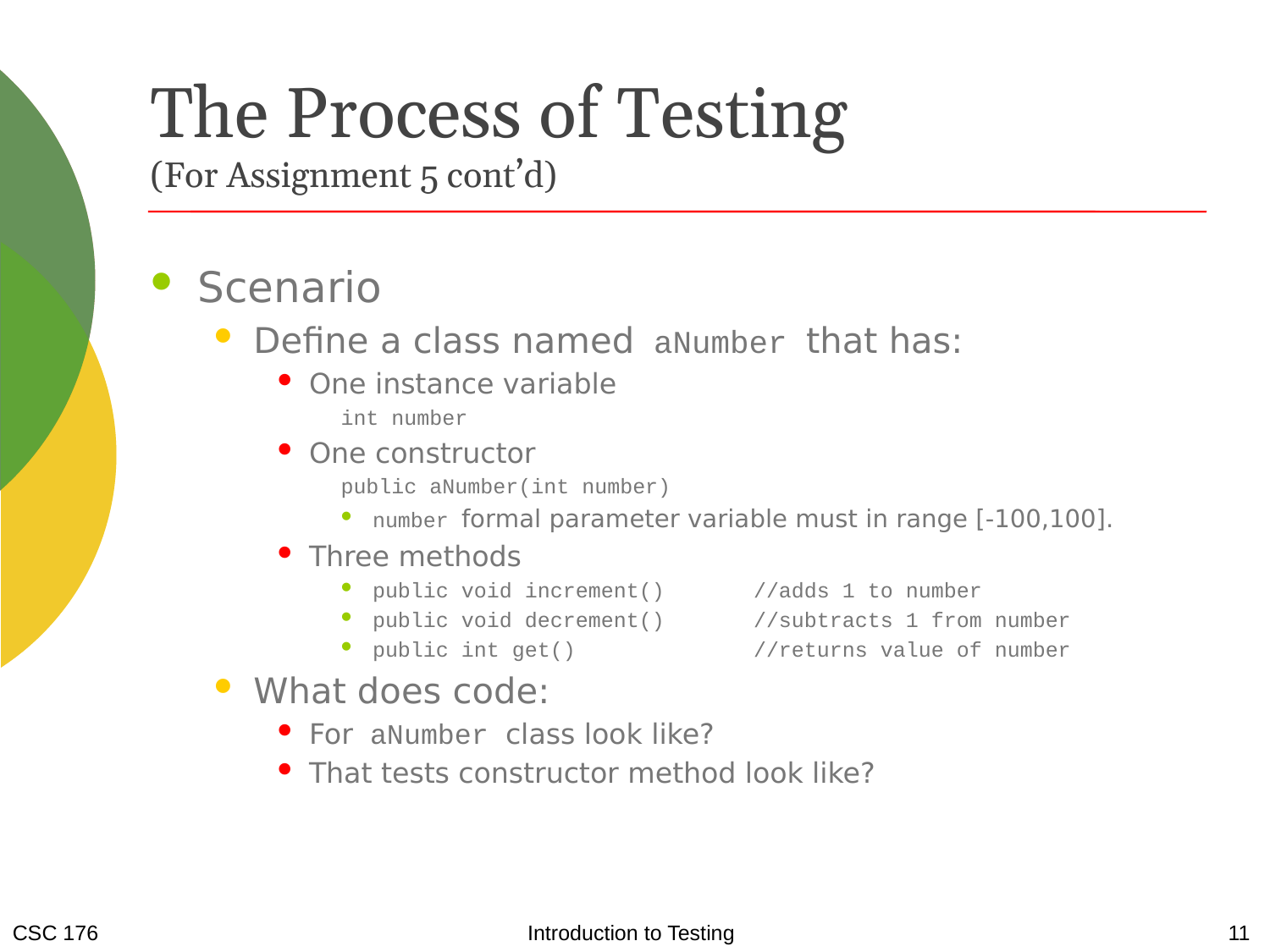

# The Process of Testing (For Assignment 5 cont’d)
Scenario
Define a class named aNumber that has:
One instance variable
int number
One constructor
public aNumber(int number)
number formal parameter variable must in range [-100,100].
Three methods
public void increment()	//adds 1 to number
public void decrement()	//subtracts 1 from number
public int get()		//returns value of number
What does code:
For aNumber class look like?
That tests constructor method look like?